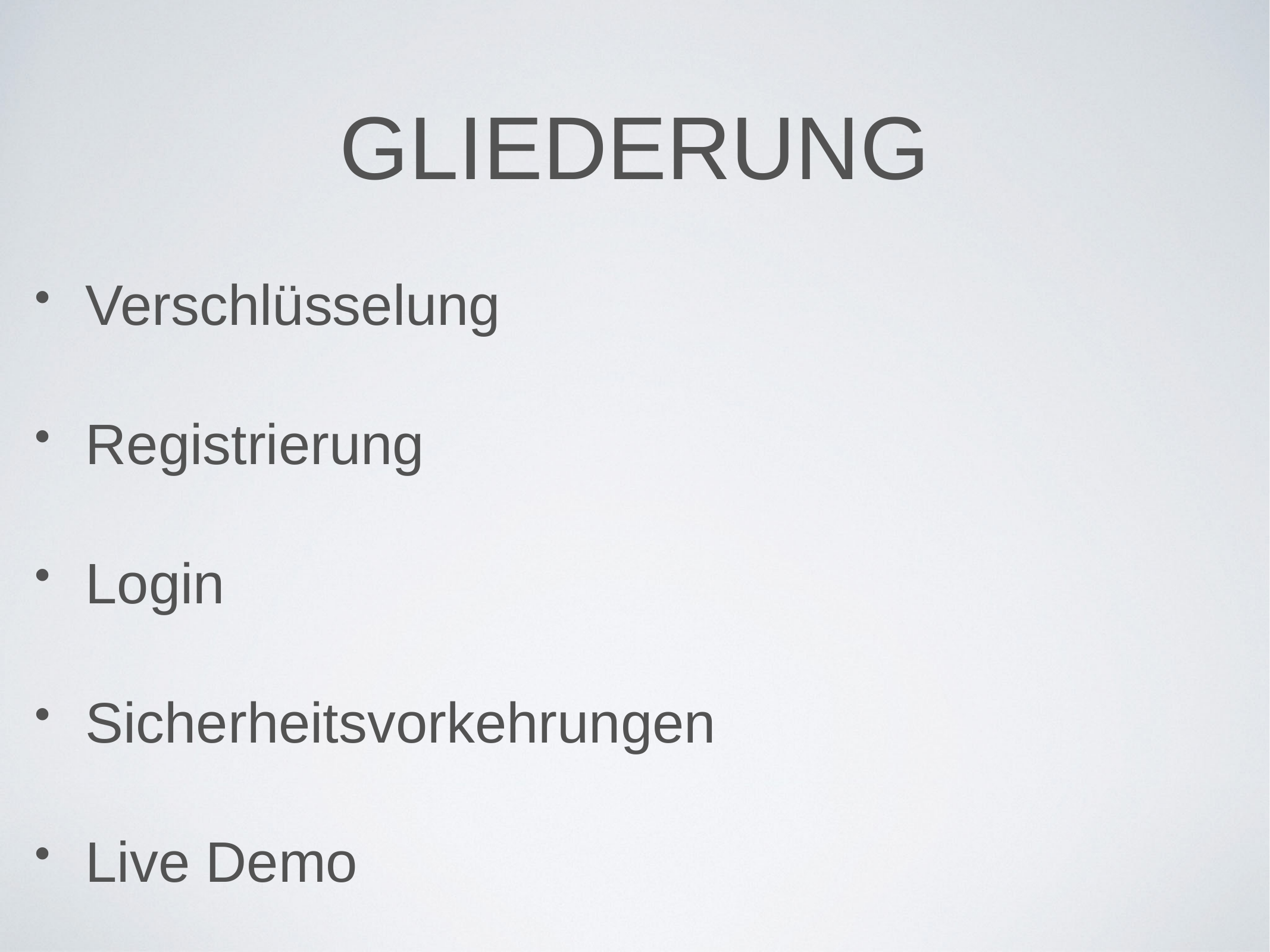

# Gliederung
Verschlüsselung
Registrierung
Login
Sicherheitsvorkehrungen
Live Demo